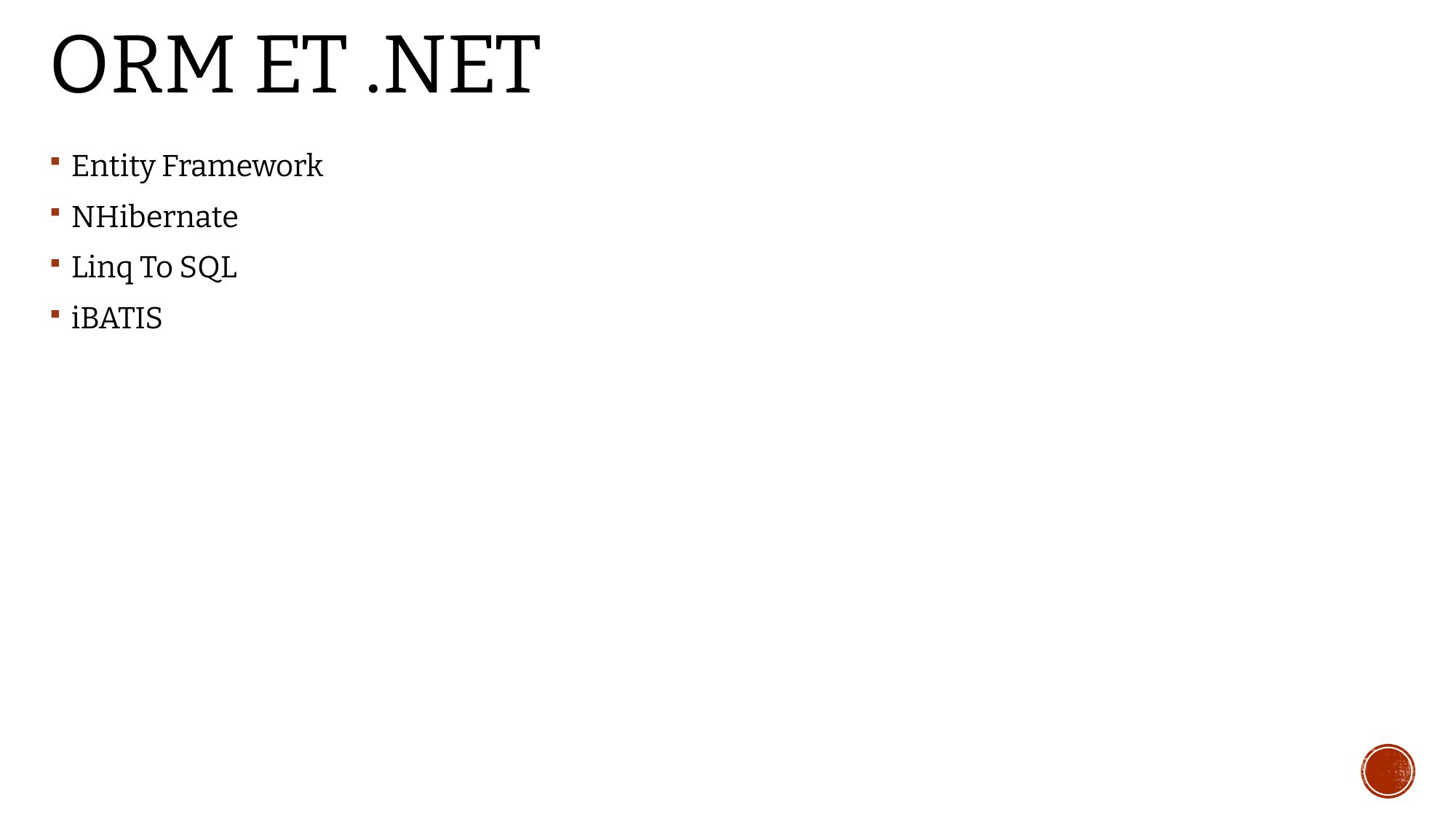

# ORM et .NET
Entity Framework
NHibernate
Linq To SQL
iBATIS